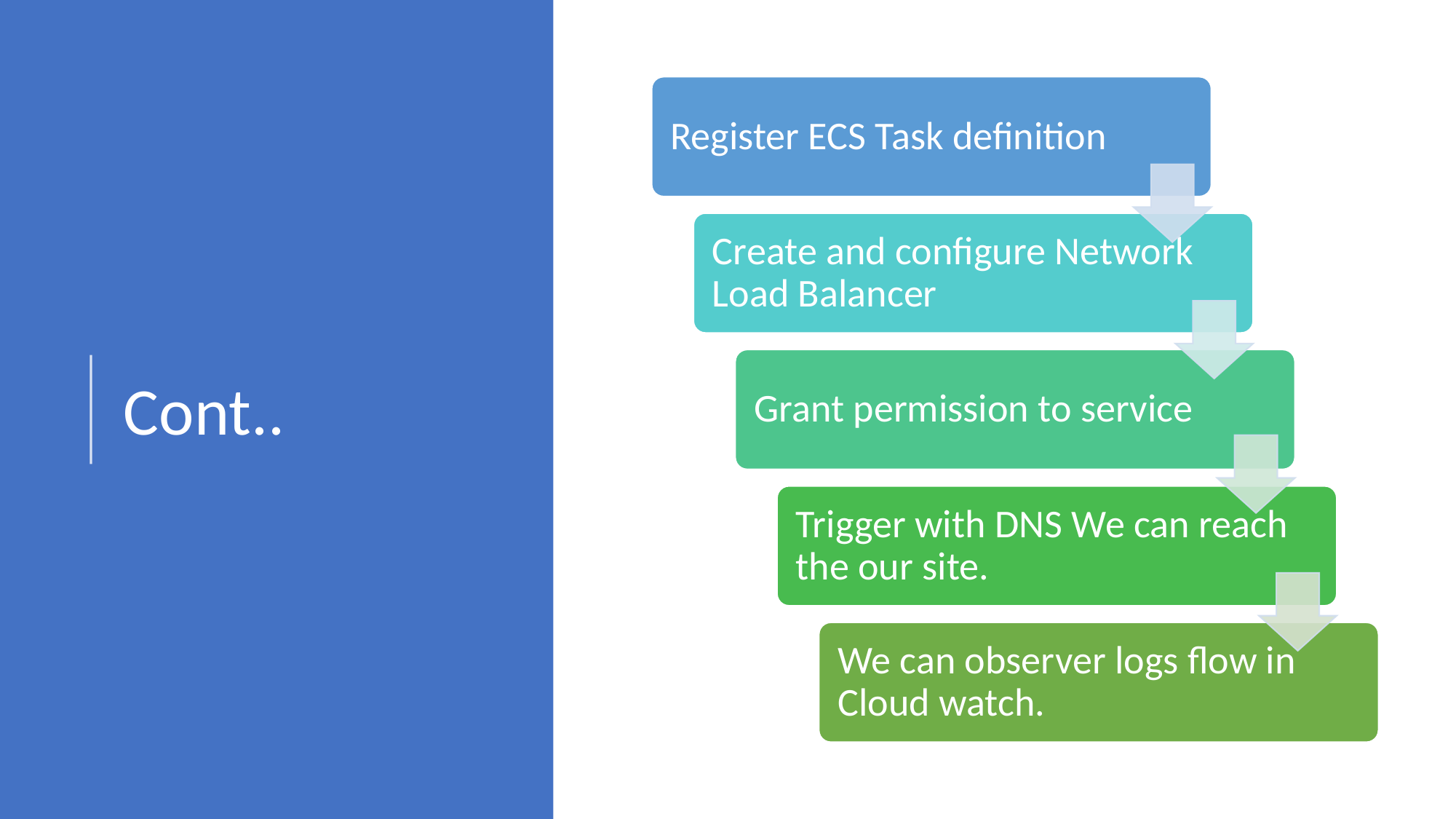

Register ECS Task definition
Create and configure Network Load Balancer
Grant permission to service
Trigger with DNS We can reach the our site.
We can observer logs flow in Cloud watch.

# Cont..